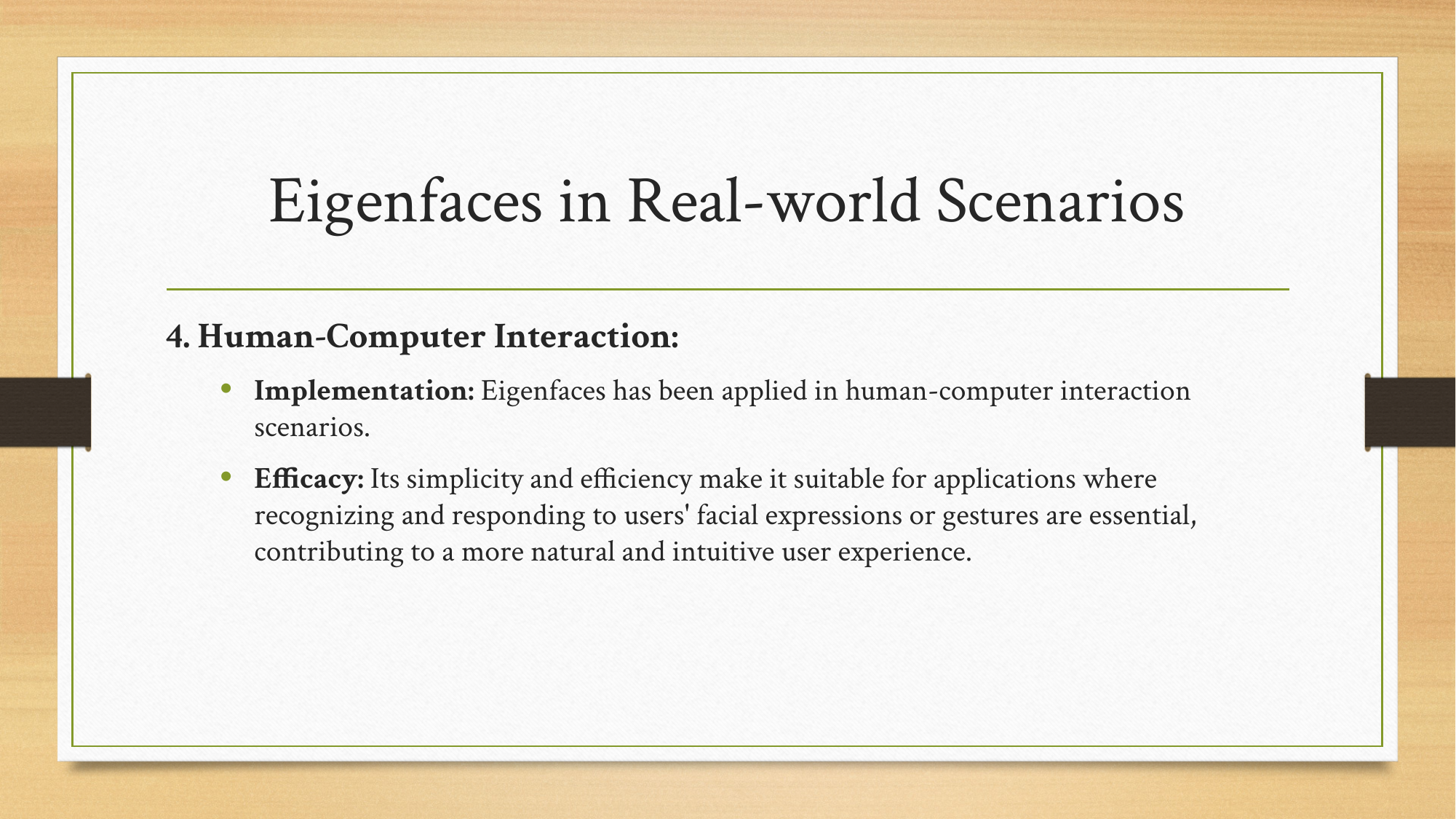

# Eigenfaces in Real-world Scenarios
4. Human-Computer Interaction:
Implementation: Eigenfaces has been applied in human-computer interaction scenarios.
Efficacy: Its simplicity and efficiency make it suitable for applications where recognizing and responding to users' facial expressions or gestures are essential, contributing to a more natural and intuitive user experience.